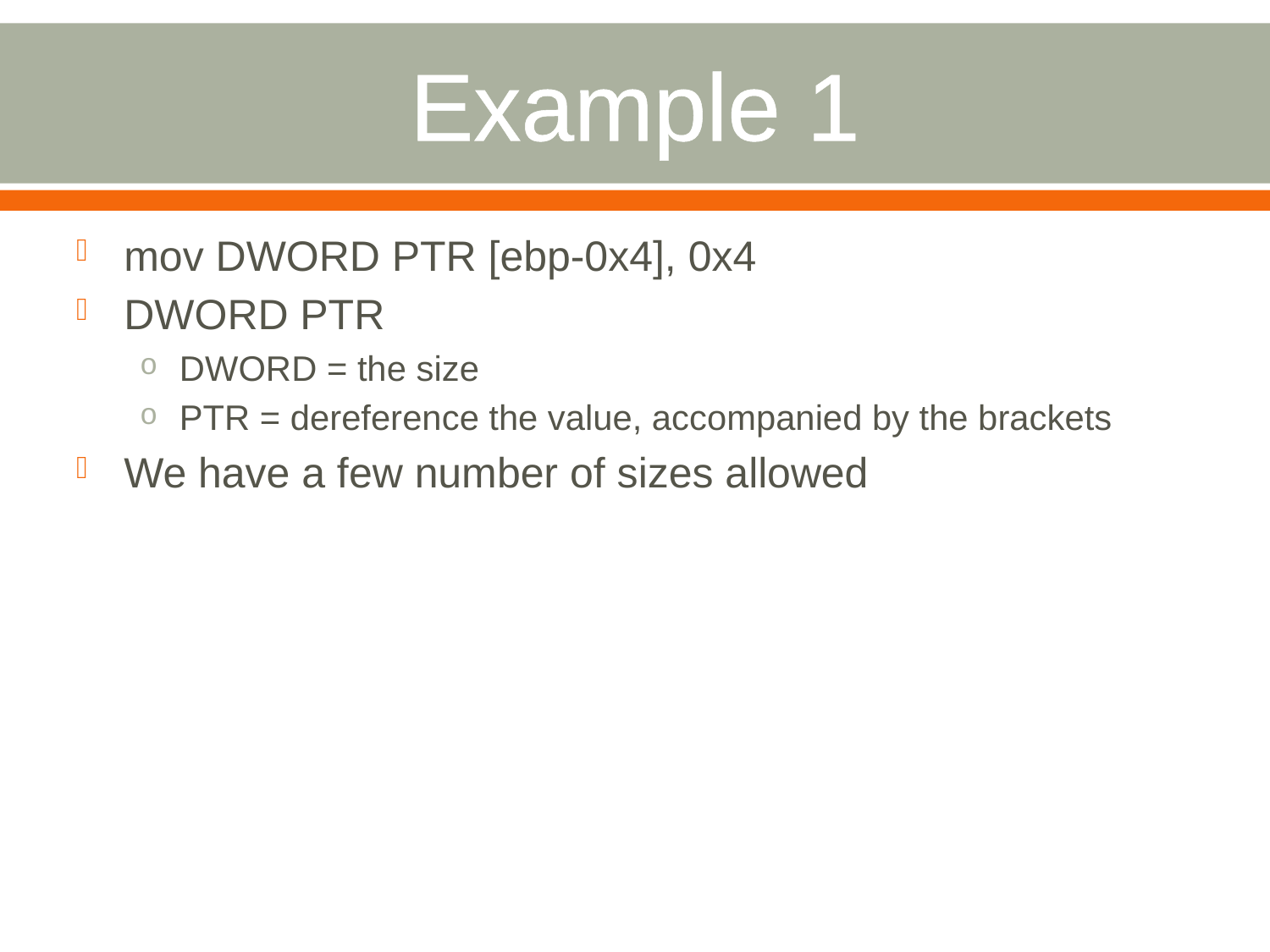

# Example 1
mov DWORD PTR [ebp-0x4], 0x4
DWORD PTR
DWORD = the size
PTR = dereference the value, accompanied by the brackets
We have a few number of sizes allowed